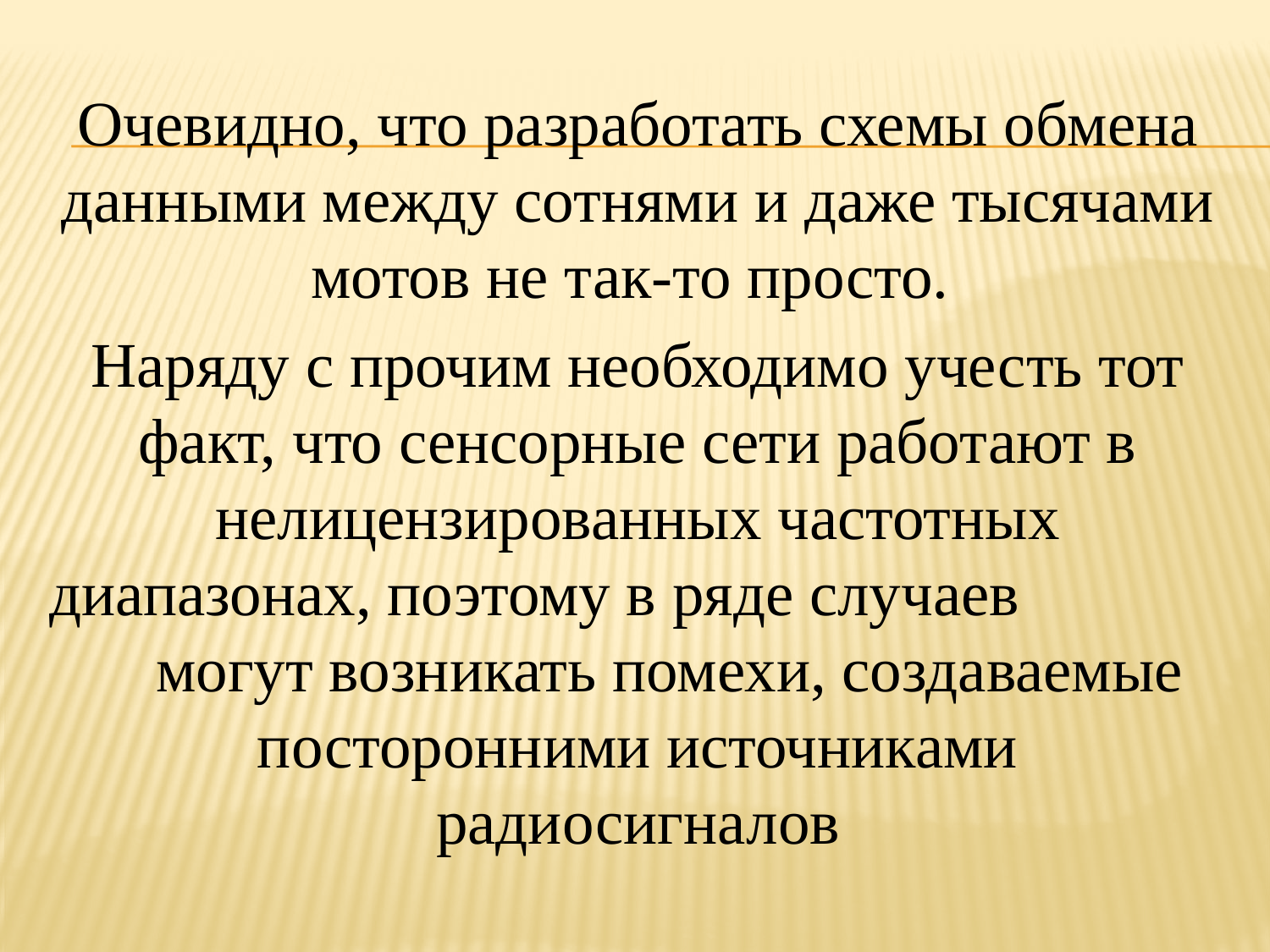

Очевидно, что разработать схемы обмена данными между сотнями и даже тысячами мотов не так-то просто.
Наряду с прочим необходимо учесть тот факт, что сенсорные сети работают в нелицензированных частотных диапазонах, поэтому в ряде случаев                  могут возникать помехи, создаваемые посторонними источниками радиосигналов